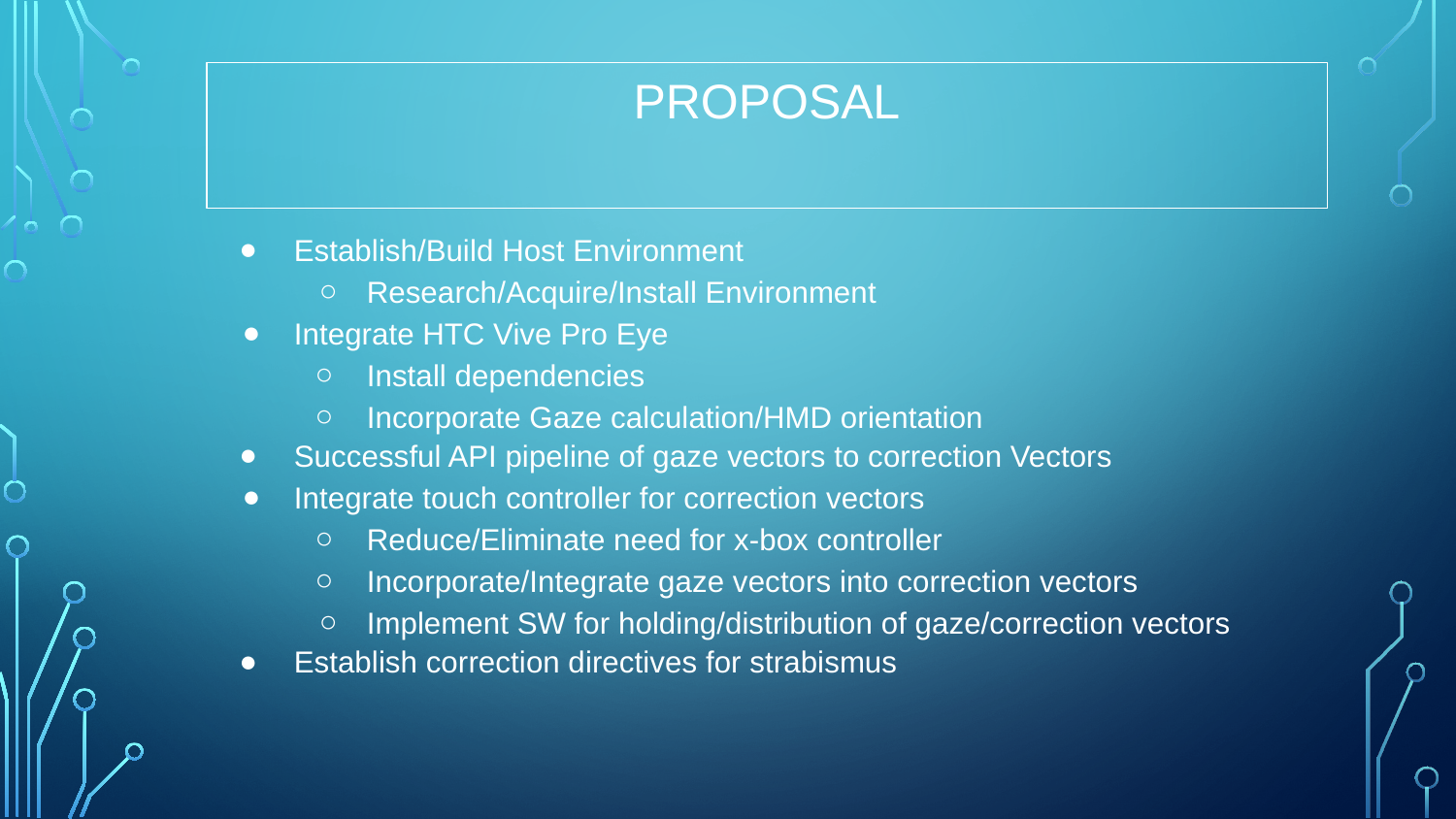

# PROPOSAL
Establish/Build Host Environment
Research/Acquire/Install Environment
Integrate HTC Vive Pro Eye
Install dependencies
Incorporate Gaze calculation/HMD orientation
Successful API pipeline of gaze vectors to correction Vectors
Integrate touch controller for correction vectors
Reduce/Eliminate need for x-box controller
Incorporate/Integrate gaze vectors into correction vectors
Implement SW for holding/distribution of gaze/correction vectors
Establish correction directives for strabismus